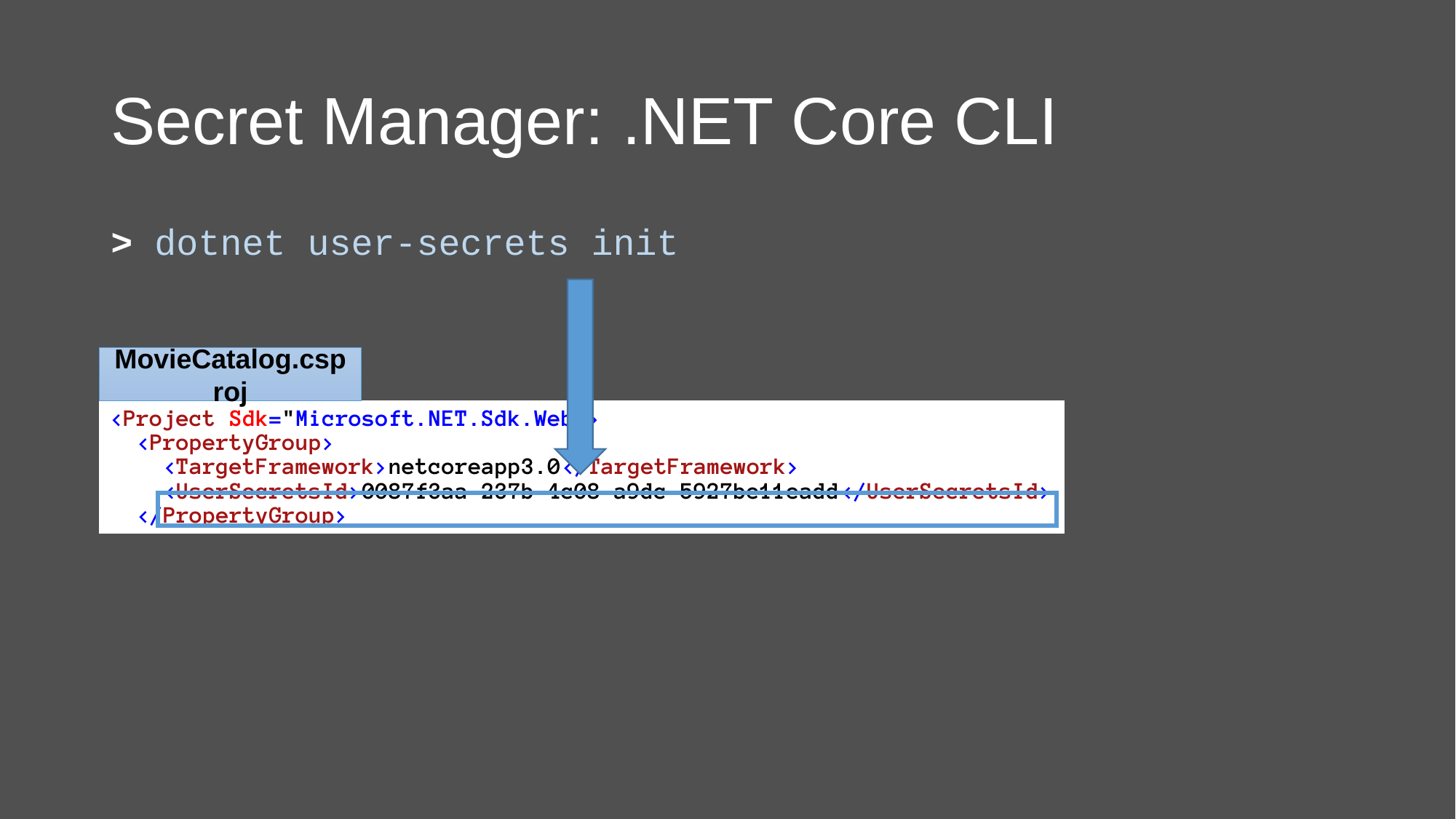

# Secret Manager: .NET Core CLI
> dotnet user-secrets init

MovieCatalog.csproj
| <Project Sdk="Microsoft.NET.Sdk.Web"> <PropertyGroup> <TargetFramework>netcoreapp3.0</TargetFramework> <UserSecretsId>0087f3aa-237b-4c08-a9dc-5927be11eadd</UserSecretsId> </PropertyGroup> |
| --- |